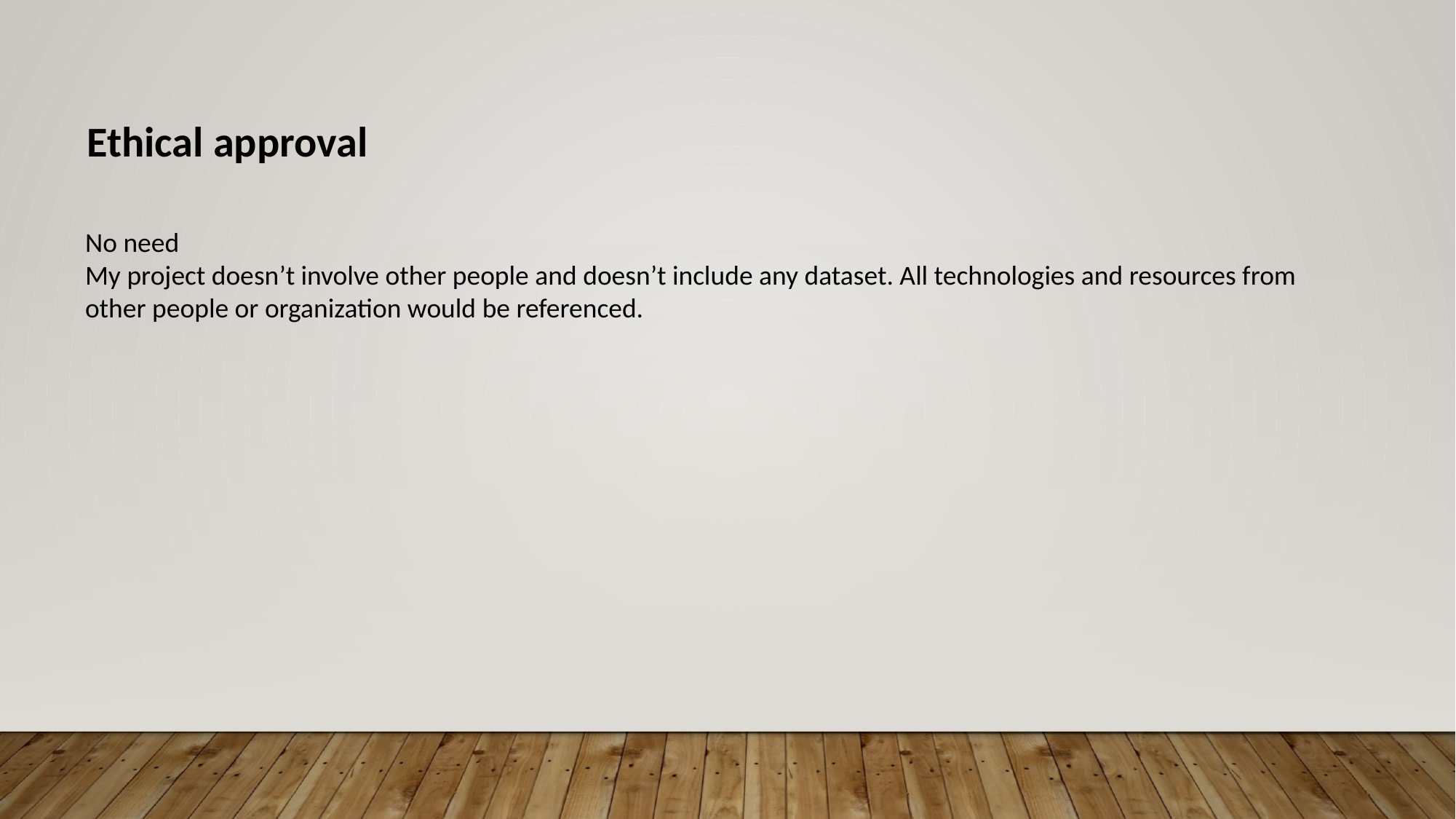

Ethical approval
No need
My project doesn’t involve other people and doesn’t include any dataset. All technologies and resources from other people or organization would be referenced.